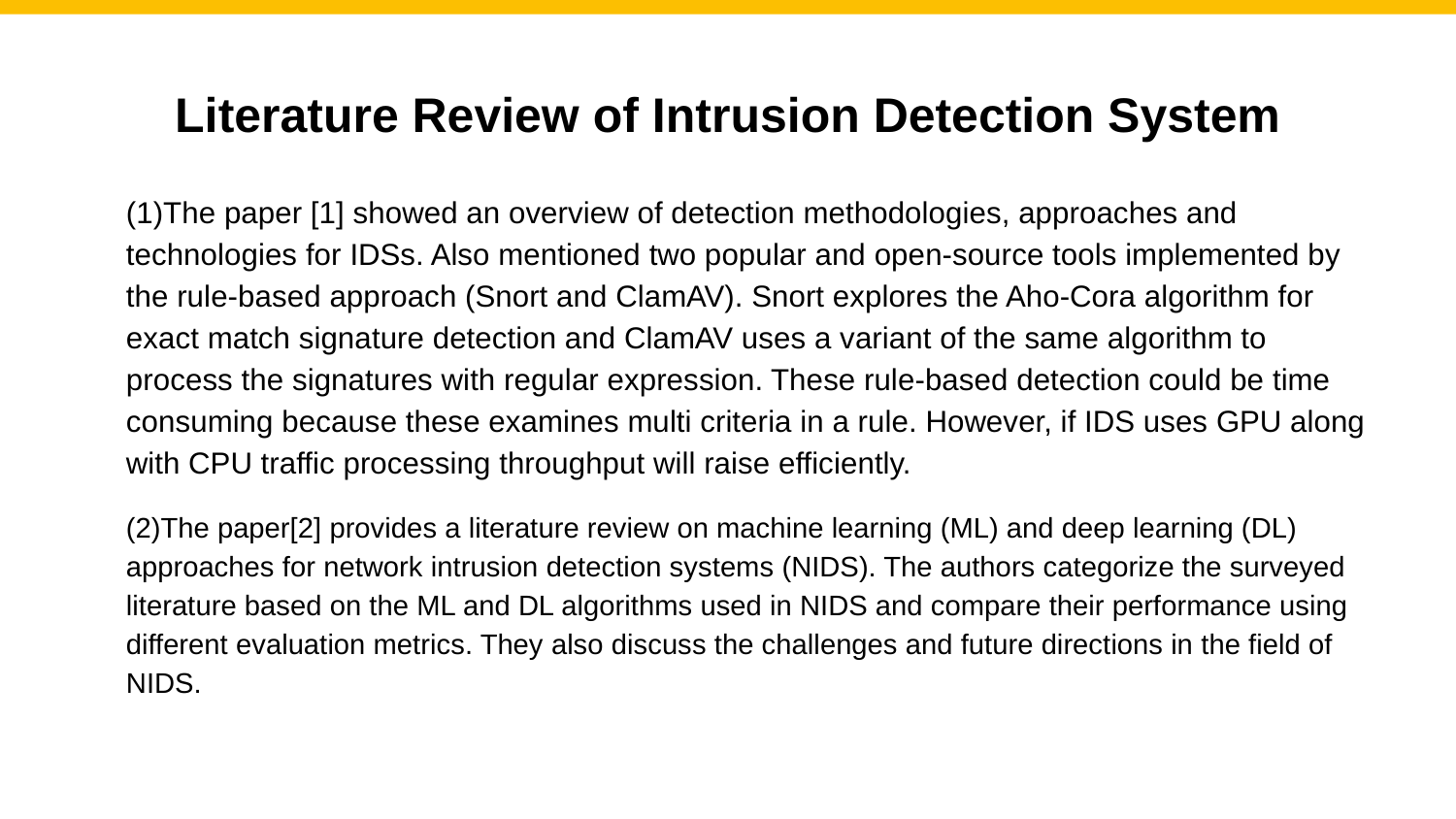

# Literature Review of Intrusion Detection System
(1)The paper [1] showed an overview of detection methodologies, approaches and technologies for IDSs. Also mentioned two popular and open-source tools implemented by the rule-based approach (Snort and ClamAV). Snort explores the Aho-Cora algorithm for exact match signature detection and ClamAV uses a variant of the same algorithm to process the signatures with regular expression. These rule-based detection could be time consuming because these examines multi criteria in a rule. However, if IDS uses GPU along with CPU traffic processing throughput will raise efficiently.
(2)The paper[2] provides a literature review on machine learning (ML) and deep learning (DL) approaches for network intrusion detection systems (NIDS). The authors categorize the surveyed literature based on the ML and DL algorithms used in NIDS and compare their performance using different evaluation metrics. They also discuss the challenges and future directions in the field of NIDS.